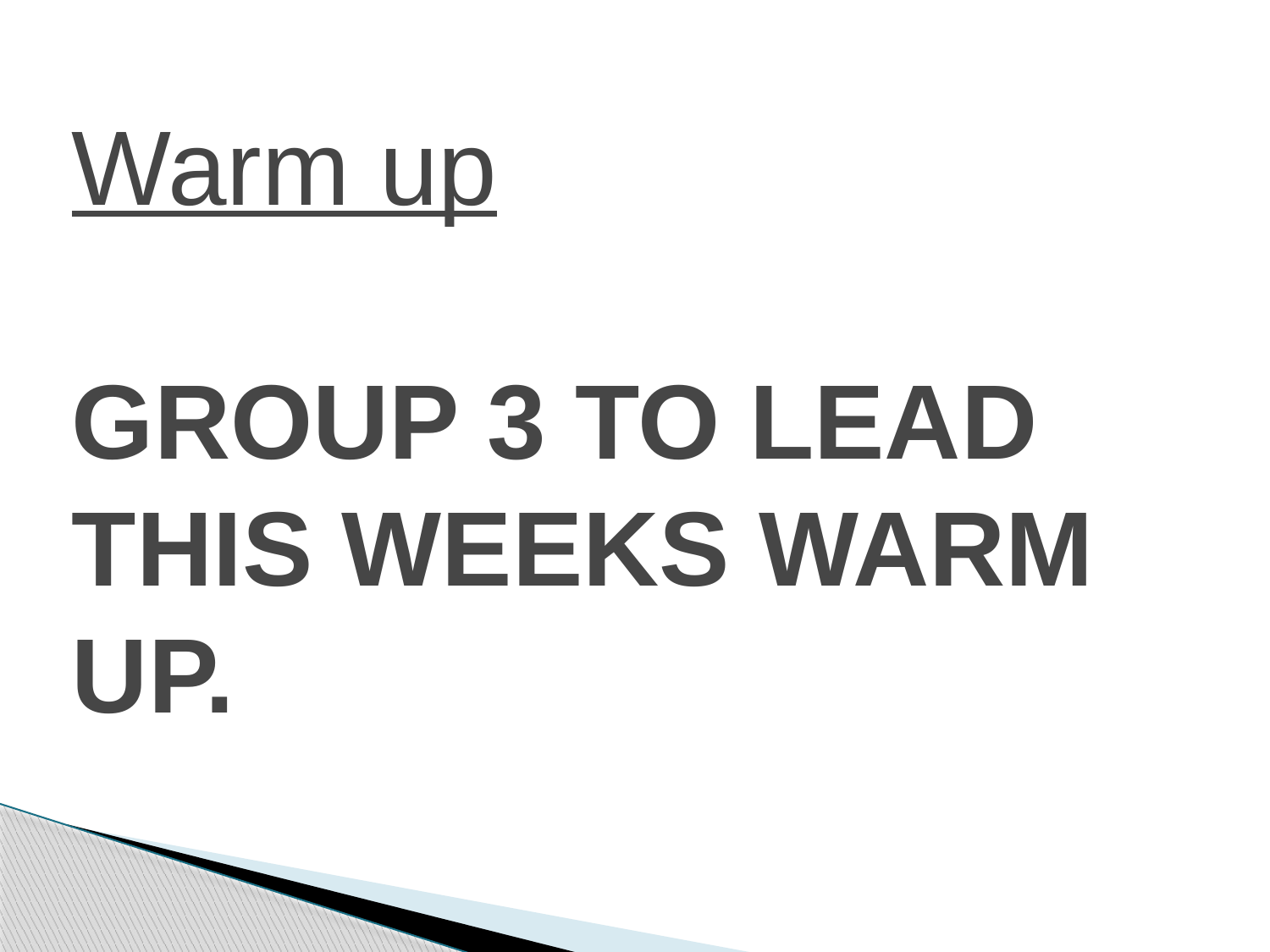

# Warm up GROUP 3 TO LEAD THIS WEEKS WARM UP.